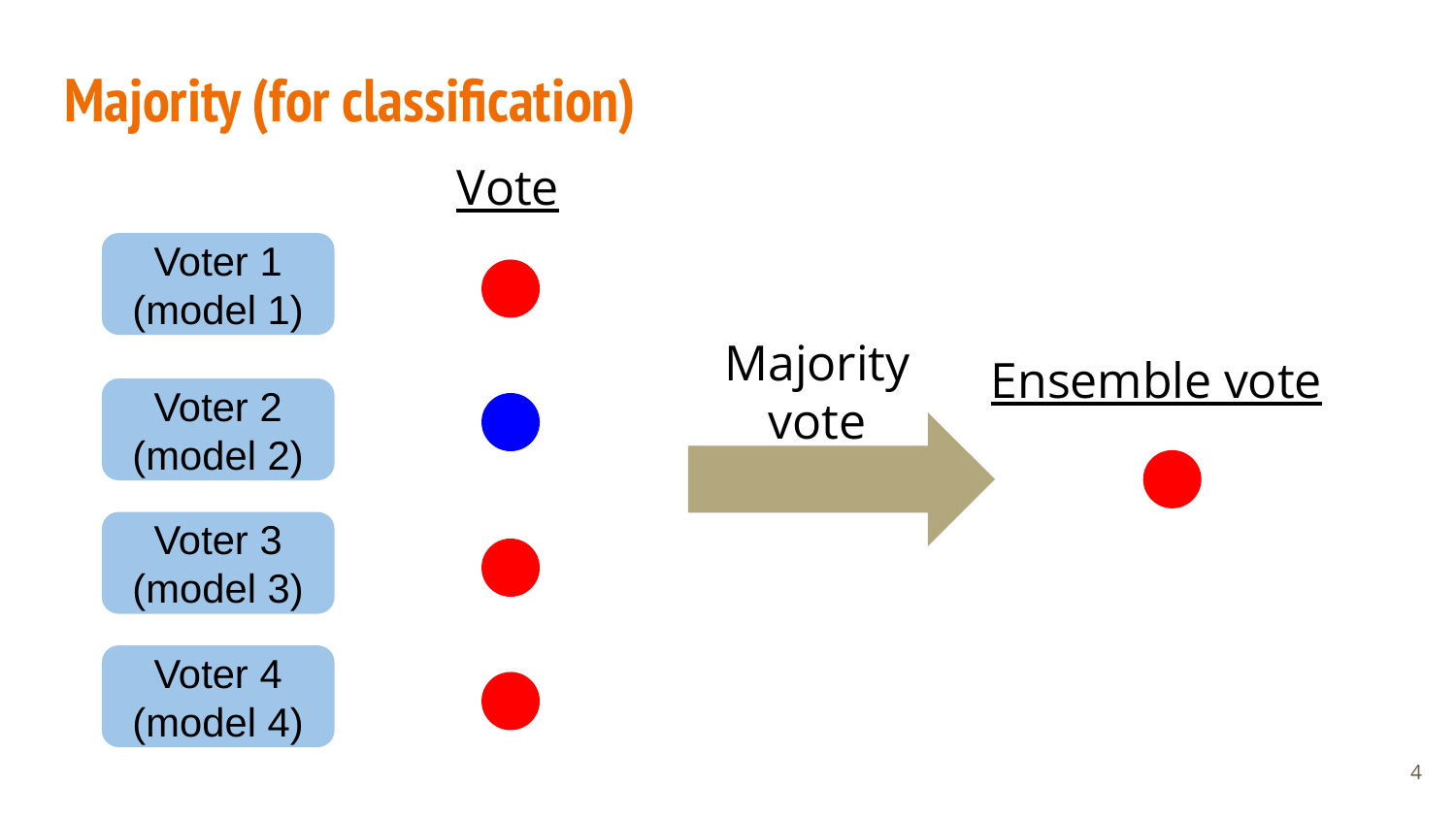

# Majority (for classification)
Vote
Voter 1
(model 1)

Majority vote
Ensemble vote
Voter 2
(model 2)

Voter 3
(model 3)

Voter 4
(model 4)

4